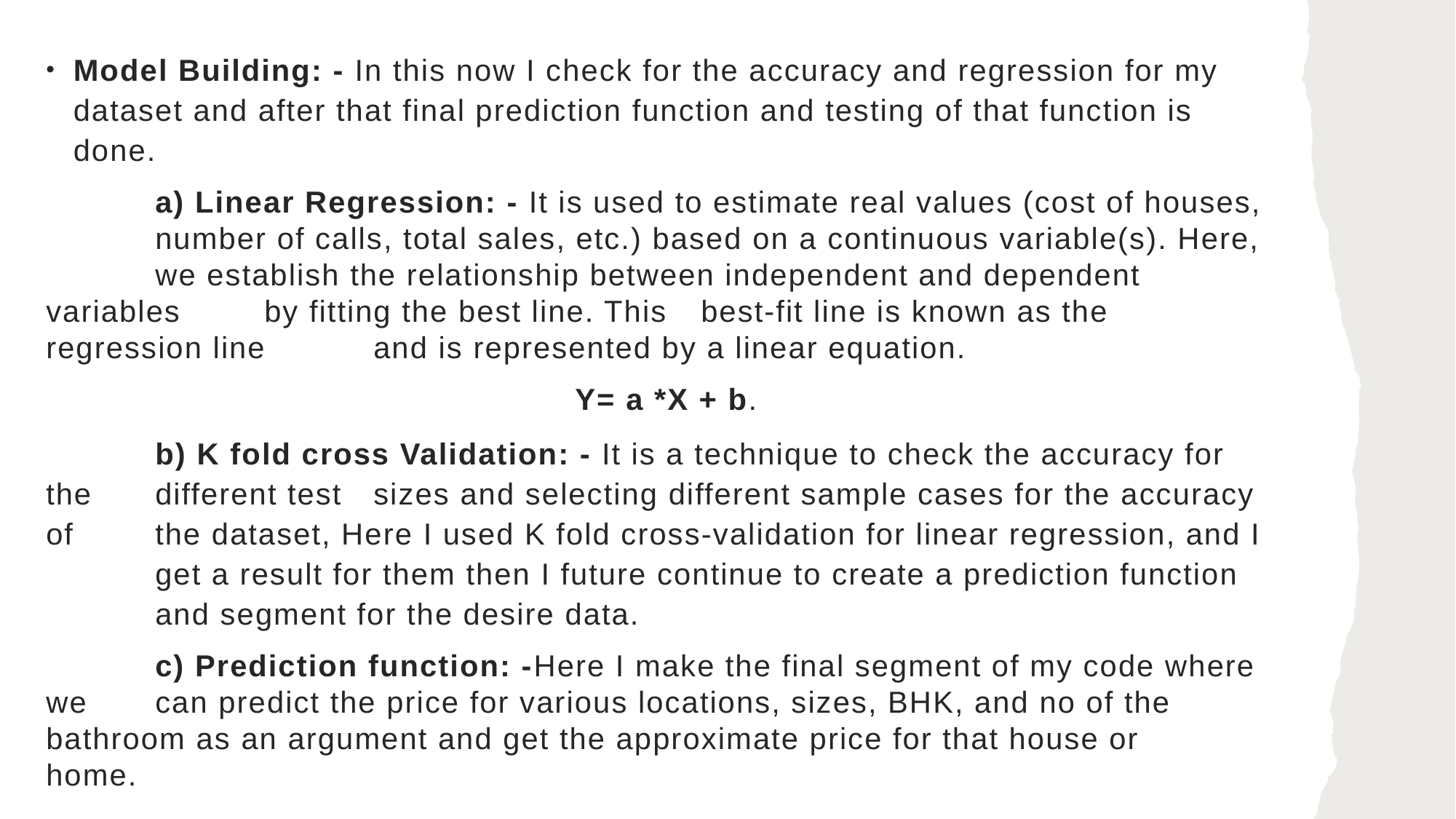

Model Building: - In this now I check for the accuracy and regression for my dataset and after that final prediction function and testing of that function is done.
	a) Linear Regression: - It is used to estimate real values (cost of houses, 	number of calls, total sales, etc.) based on a continuous variable(s). Here, 	we establish the relationship between independent and dependent variables 	by fitting the best line. This 	best-fit line is known as the regression line 	and is represented by a linear equation.
 Y= a *X + b.
	b) K fold cross Validation: - It is a technique to check the accuracy for the 	different test 	sizes and selecting different sample cases for the accuracy of 	the dataset, Here I used K fold cross-validation for linear regression, and I 	get a result for them then I future continue to create a prediction function 	and segment for the desire data.
	c) Prediction function: -Here I make the final segment of my code where we 	can predict the price for various locations, sizes, BHK, and no of the 	bathroom as an argument and get the approximate price for that house or 	home.